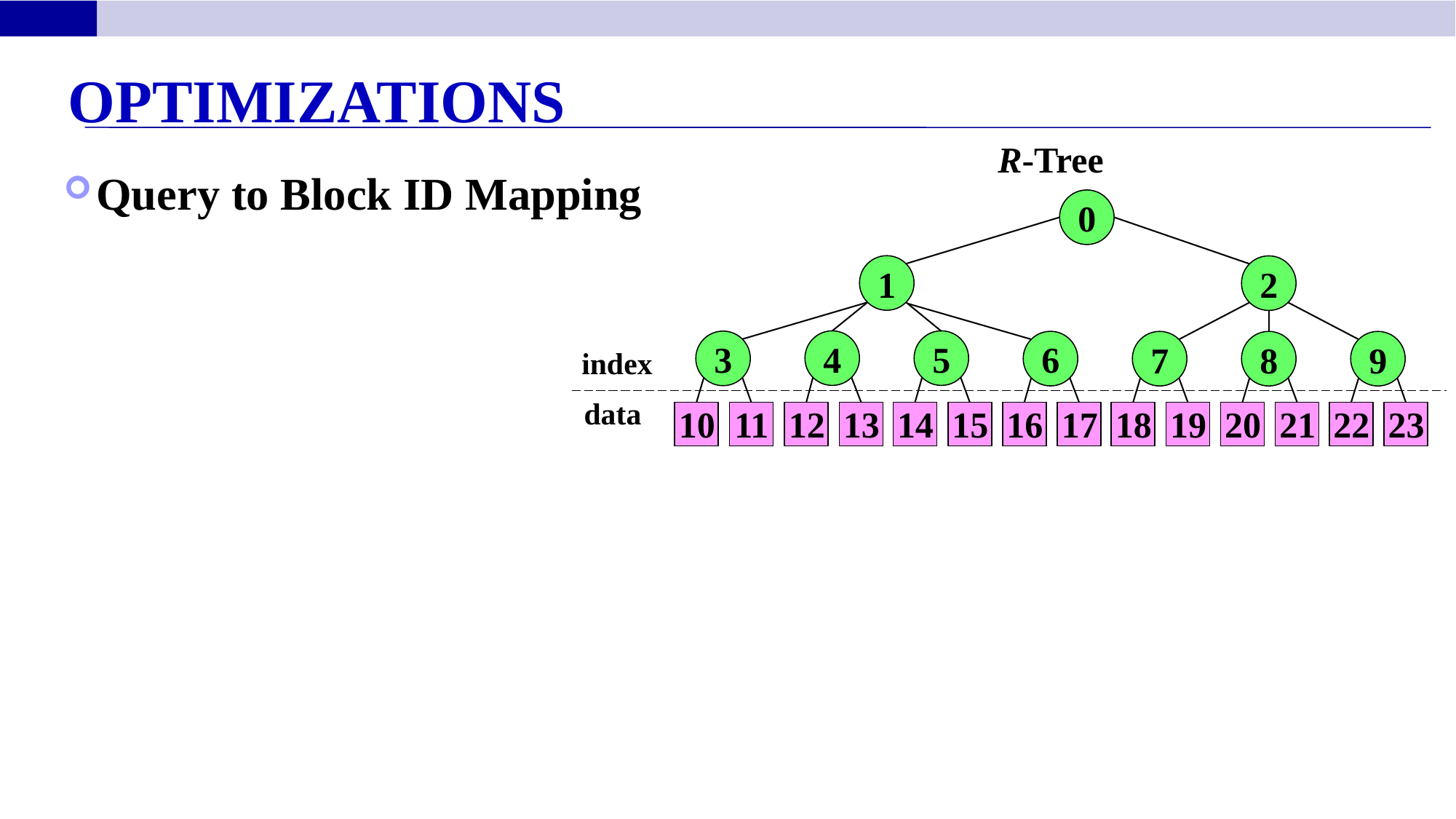

Optimizations
R-Tree
Query to Block ID Mapping
0

1

2

4

5

3

6

7

8

9

12
10
13
14
11
15
16
17
18
20
21
22
23
19

index
data